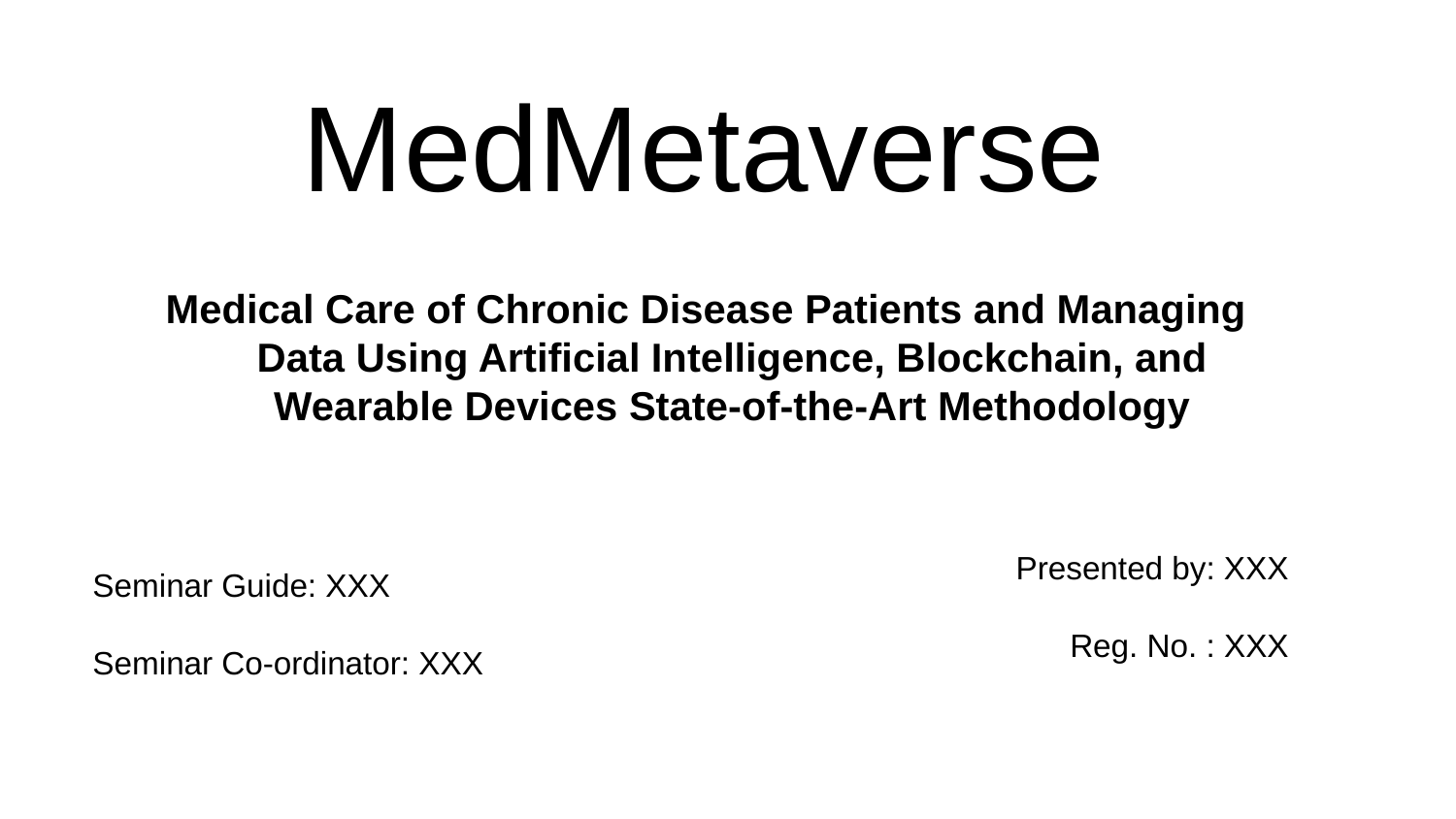

# MedMetaverse
Medical Care of Chronic Disease Patients and Managing Data Using Artificial Intelligence, Blockchain, and Wearable Devices State-of-the-Art Methodology
Presented by: XXX

Reg. No. : XXX
Seminar Guide: XXX

Seminar Co-ordinator: XXX